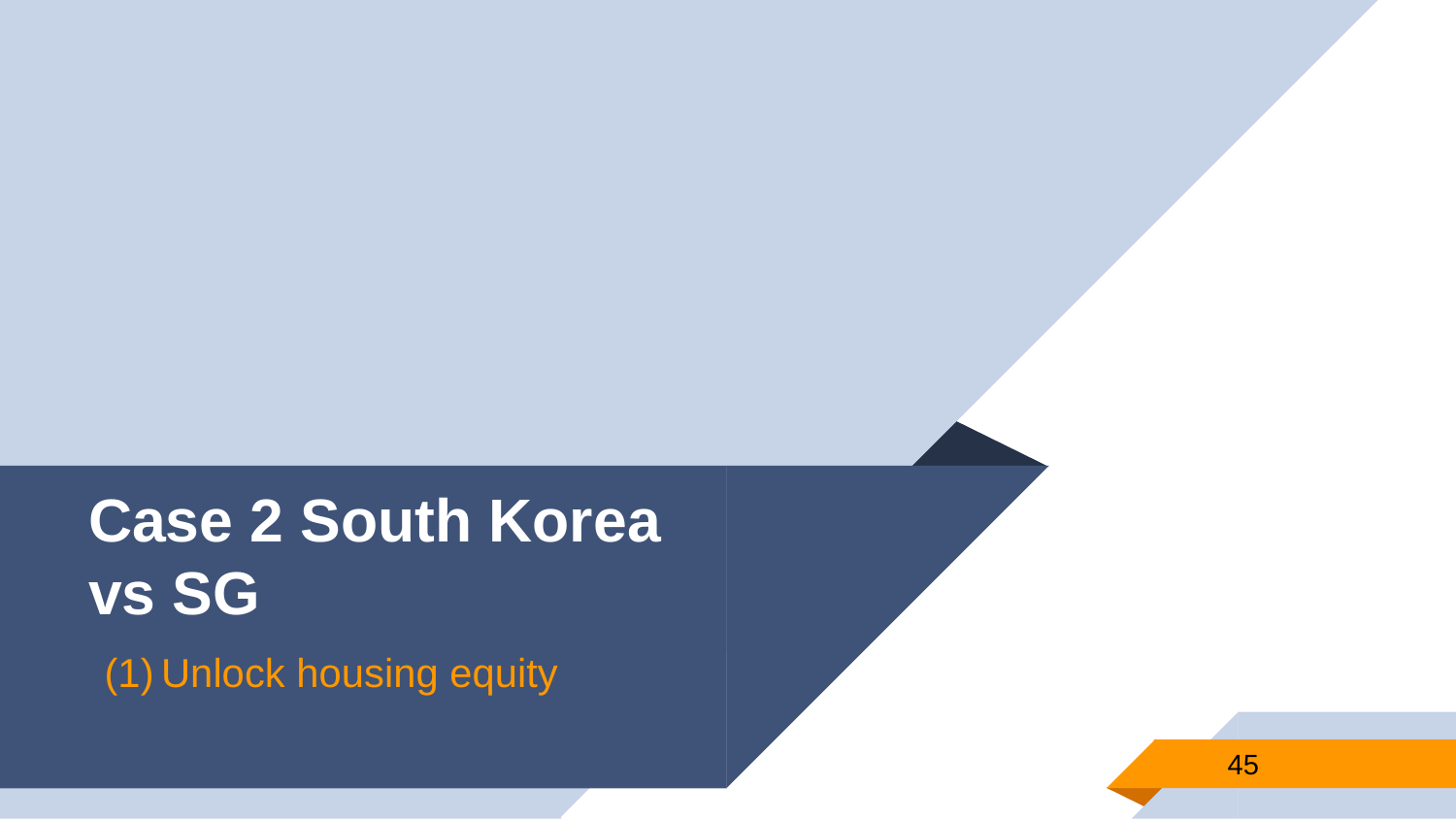

# Case 2 South Korea vs SG
Unlock housing equity
45